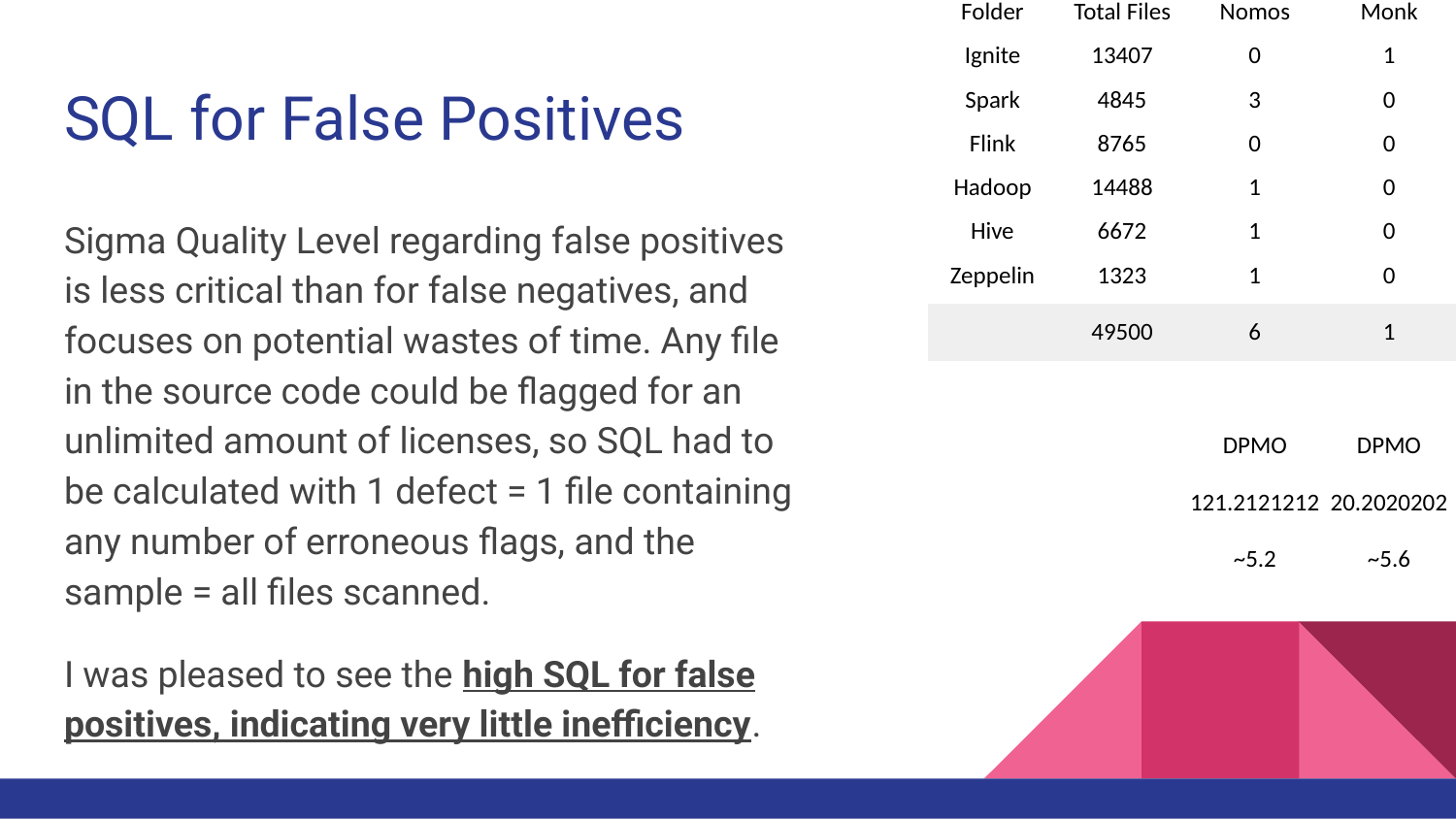

| Folder | Total Files | Nomos | Monk |
| --- | --- | --- | --- |
| Ignite | 13407 | 0 | 1 |
| Spark | 4845 | 3 | 0 |
| Flink | 8765 | 0 | 0 |
| Hadoop | 14488 | 1 | 0 |
| Hive | 6672 | 1 | 0 |
| Zeppelin | 1323 | 1 | 0 |
|  | 49500 | 6 | 1 |
|  |  |  |  |
|  |  | DPMO | DPMO |
|  |  | 121.2121212 | 20.2020202 |
|  |  | ~5.2 | ~5.6 |
# SQL for False Positives
Sigma Quality Level regarding false positives is less critical than for false negatives, and focuses on potential wastes of time. Any file in the source code could be flagged for an unlimited amount of licenses, so SQL had to be calculated with 1 defect = 1 file containing any number of erroneous flags, and the sample = all files scanned.
I was pleased to see the high SQL for false positives, indicating very little inefficiency.